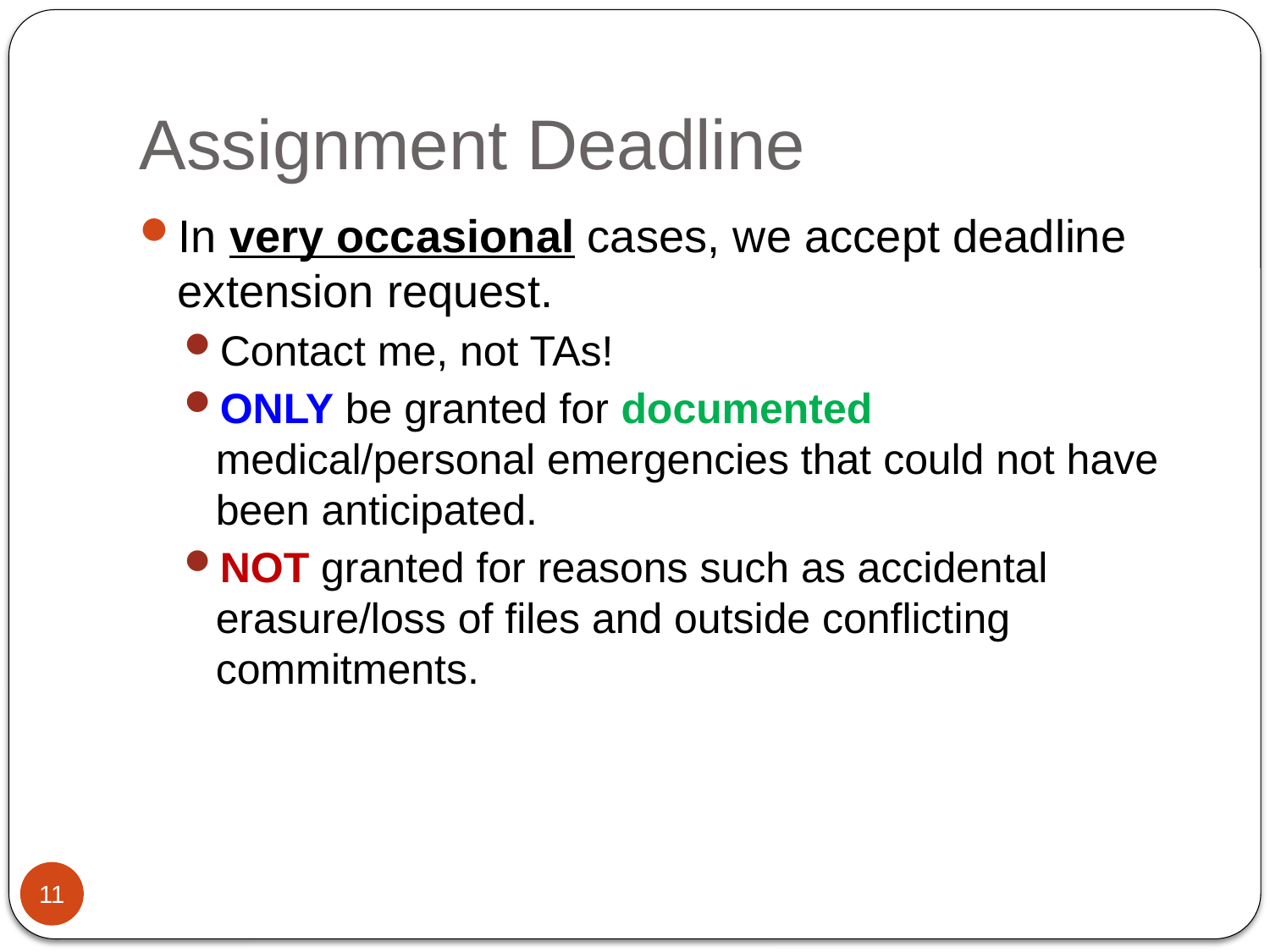

# Assignment Deadline
In very occasional cases, we accept deadline extension request.
Contact me, not TAs!
ONLY be granted for documented medical/personal emergencies that could not have been anticipated.
NOT granted for reasons such as accidental erasure/loss of files and outside conflicting commitments.
11